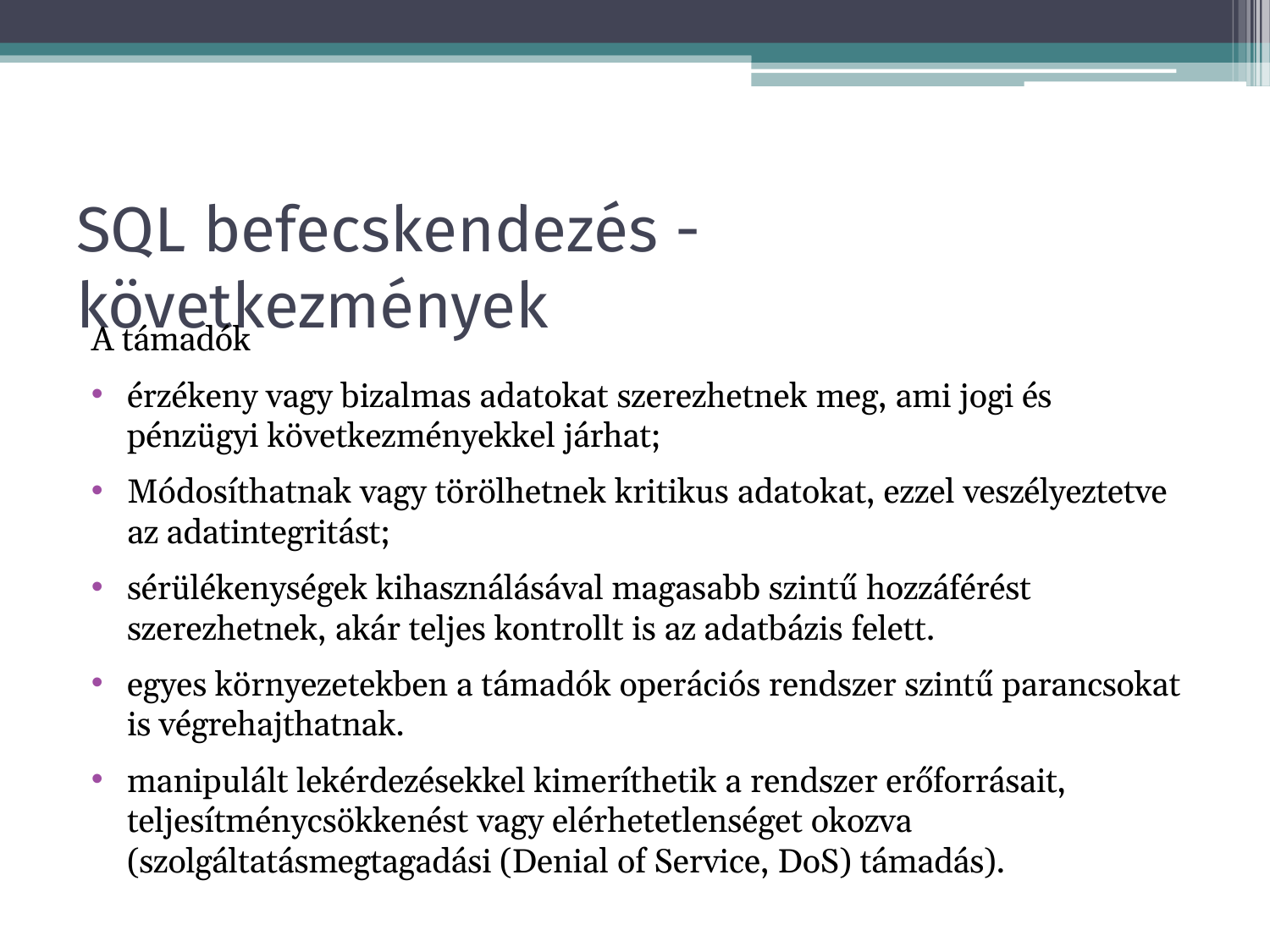

# SQL befecskendezés - következmények
A támadók
érzékeny vagy bizalmas adatokat szerezhetnek meg, ami jogi és
pénzügyi következményekkel járhat;
Módosíthatnak vagy törölhetnek kritikus adatokat, ezzel veszélyeztetve az adatintegritást;
sérülékenységek kihasználásával magasabb szintű hozzáférést
szerezhetnek, akár teljes kontrollt is az adatbázis felett.
egyes környezetekben a támadók operációs rendszer szintű parancsokat is végrehajthatnak.
manipulált lekérdezésekkel kimeríthetik a rendszer erőforrásait,
teljesítménycsökkenést vagy elérhetetlenséget okozva
(szolgáltatásmegtagadási (Denial of Service, DoS) támadás).